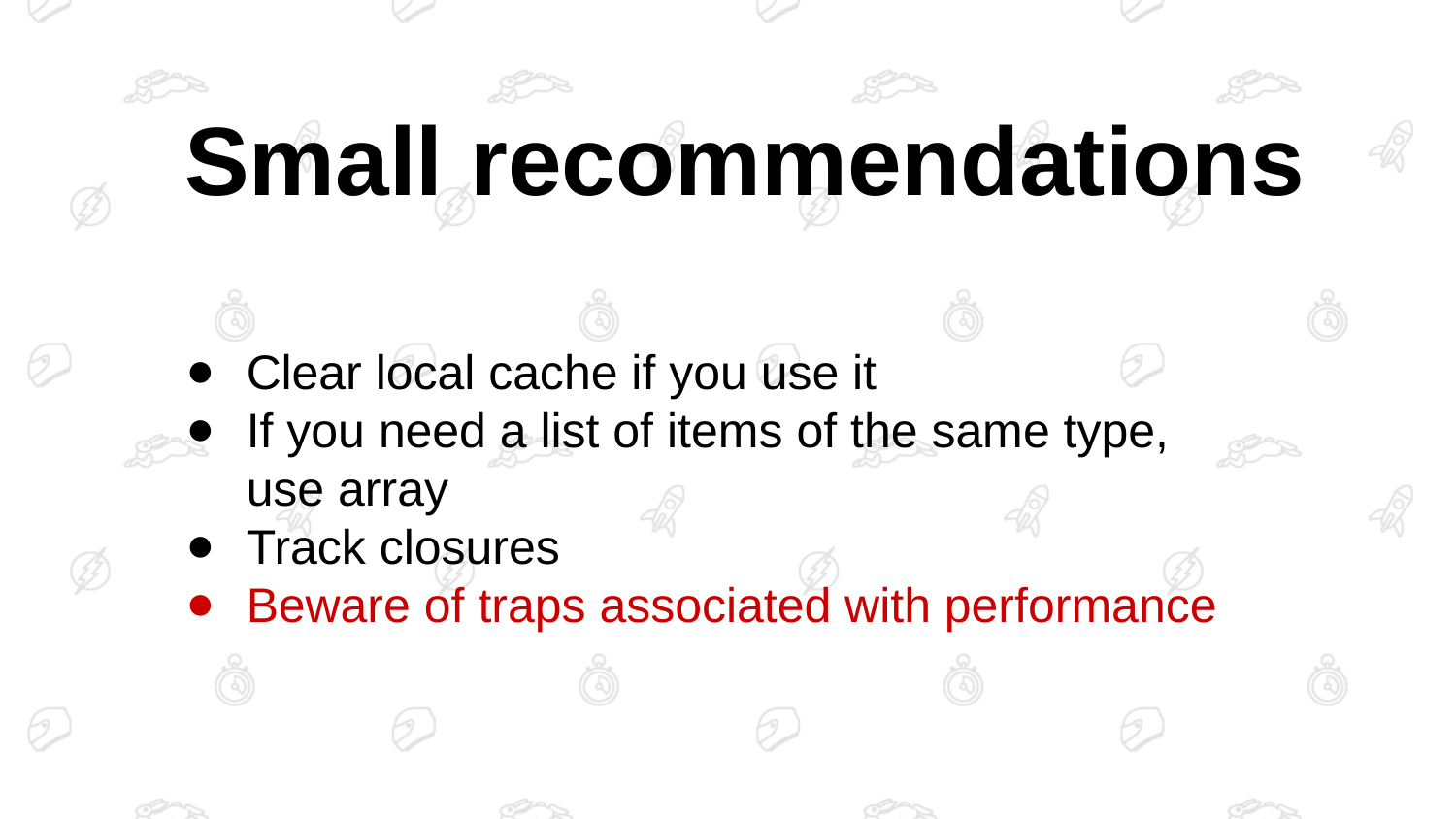

Small recommendations
Clear local cache if you use it
If you need a list of items of the same type, use array
Track closures
Beware of traps associated with performance